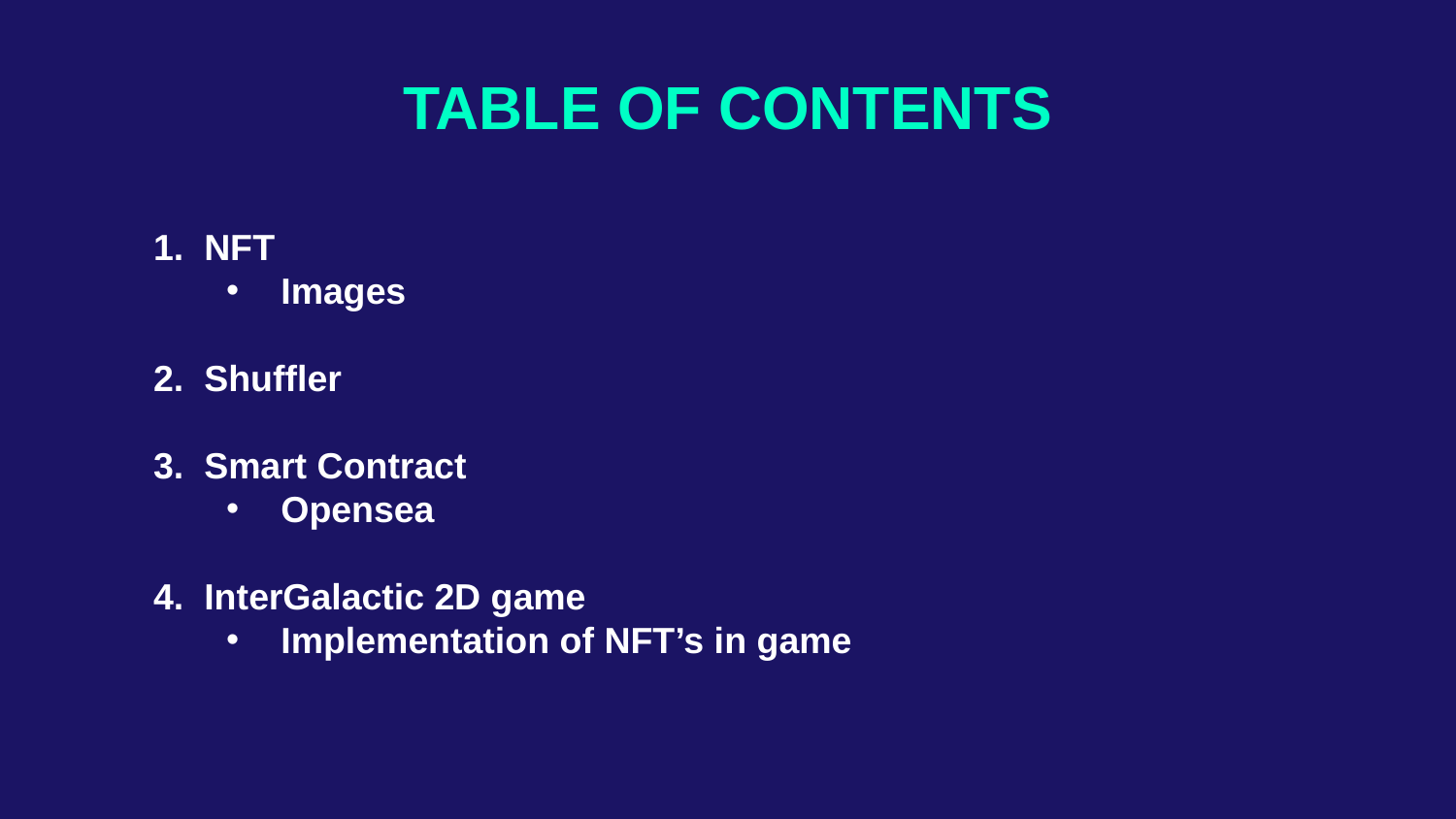

# TABLE OF CONTENTS
1.  NFT
Images

2.  Shuffler

3.  Smart Contract
Opensea

4.  InterGalactic 2D game
Implementation of NFT’s in game